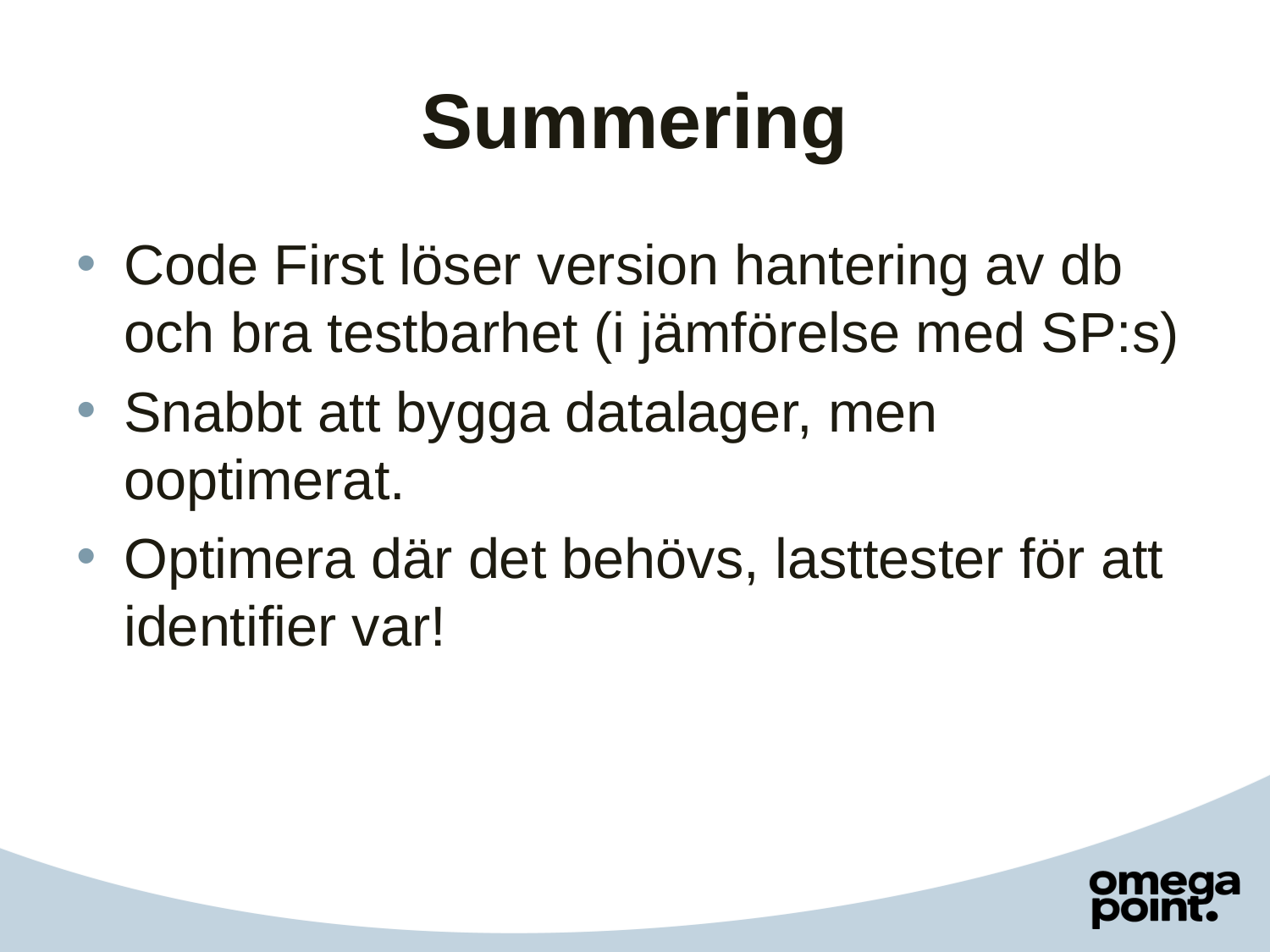

# Summering
Code First löser version hantering av db och bra testbarhet (i jämförelse med SP:s)
Snabbt att bygga datalager, men ooptimerat.
Optimera där det behövs, lasttester för att identifier var!